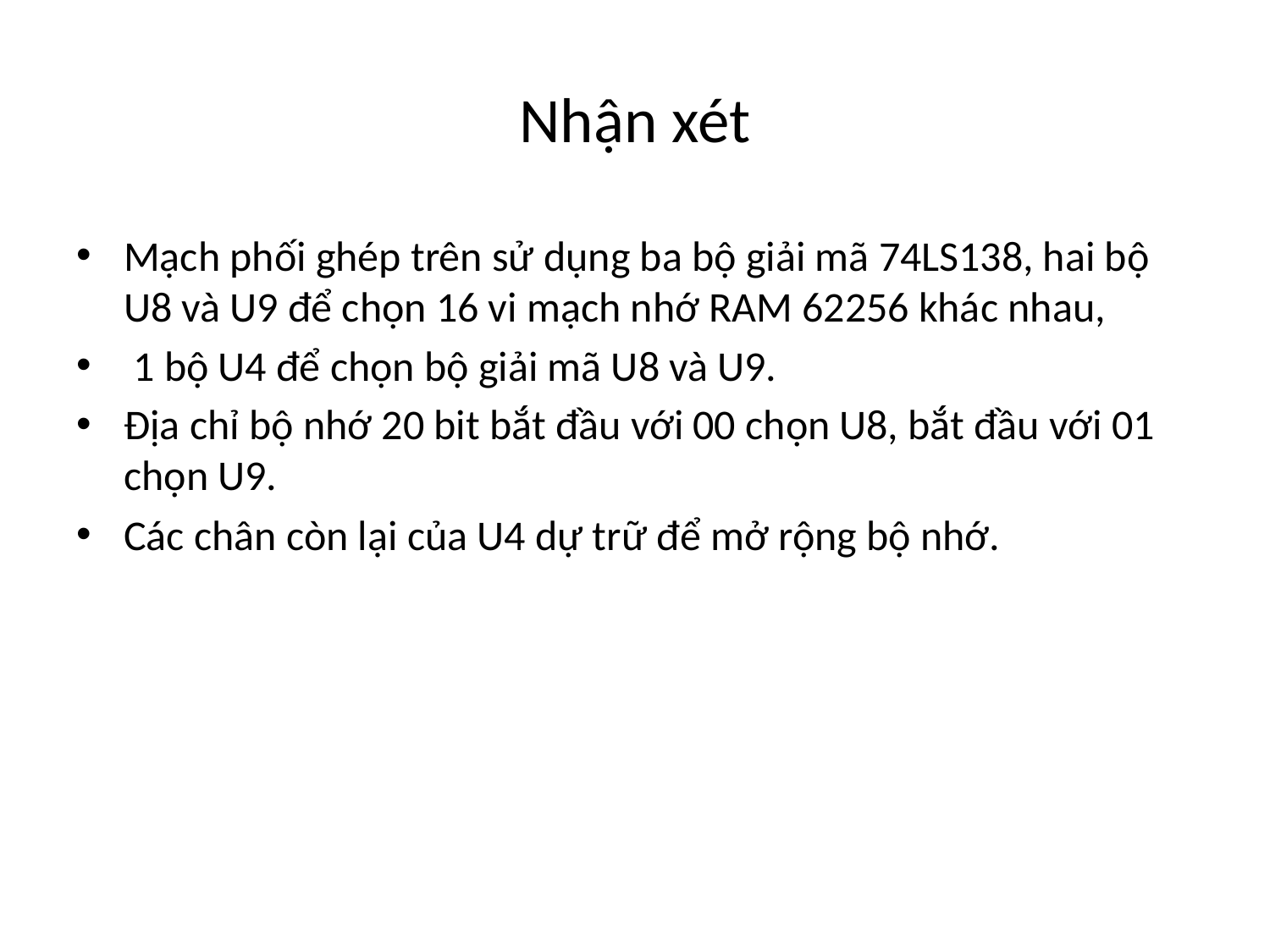

# Nhận xét
Mạch phối ghép trên sử dụng ba bộ giải mã 74LS138, hai bộ U8 và U9 để chọn 16 vi mạch nhớ RAM 62256 khác nhau,
 1 bộ U4 để chọn bộ giải mã U8 và U9.
Địa chỉ bộ nhớ 20 bit bắt đầu với 00 chọn U8, bắt đầu với 01 chọn U9.
Các chân còn lại của U4 dự trữ để mở rộng bộ nhớ.